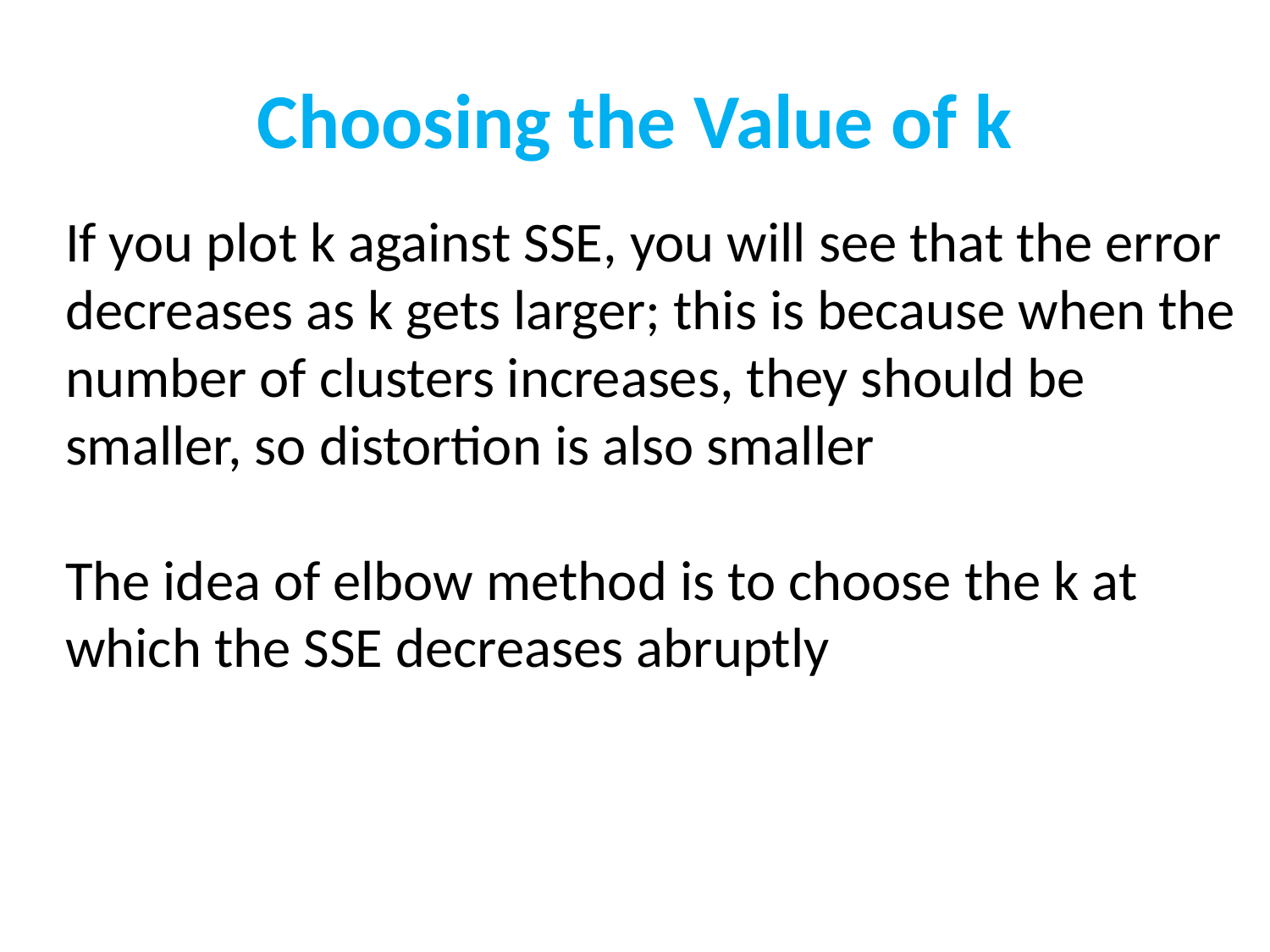

# Choosing the Value of k
If you plot k against SSE, you will see that the error decreases as k gets larger; this is because when the number of clusters increases, they should be smaller, so distortion is also smaller

The idea of elbow method is to choose the k at which the SSE decreases abruptly